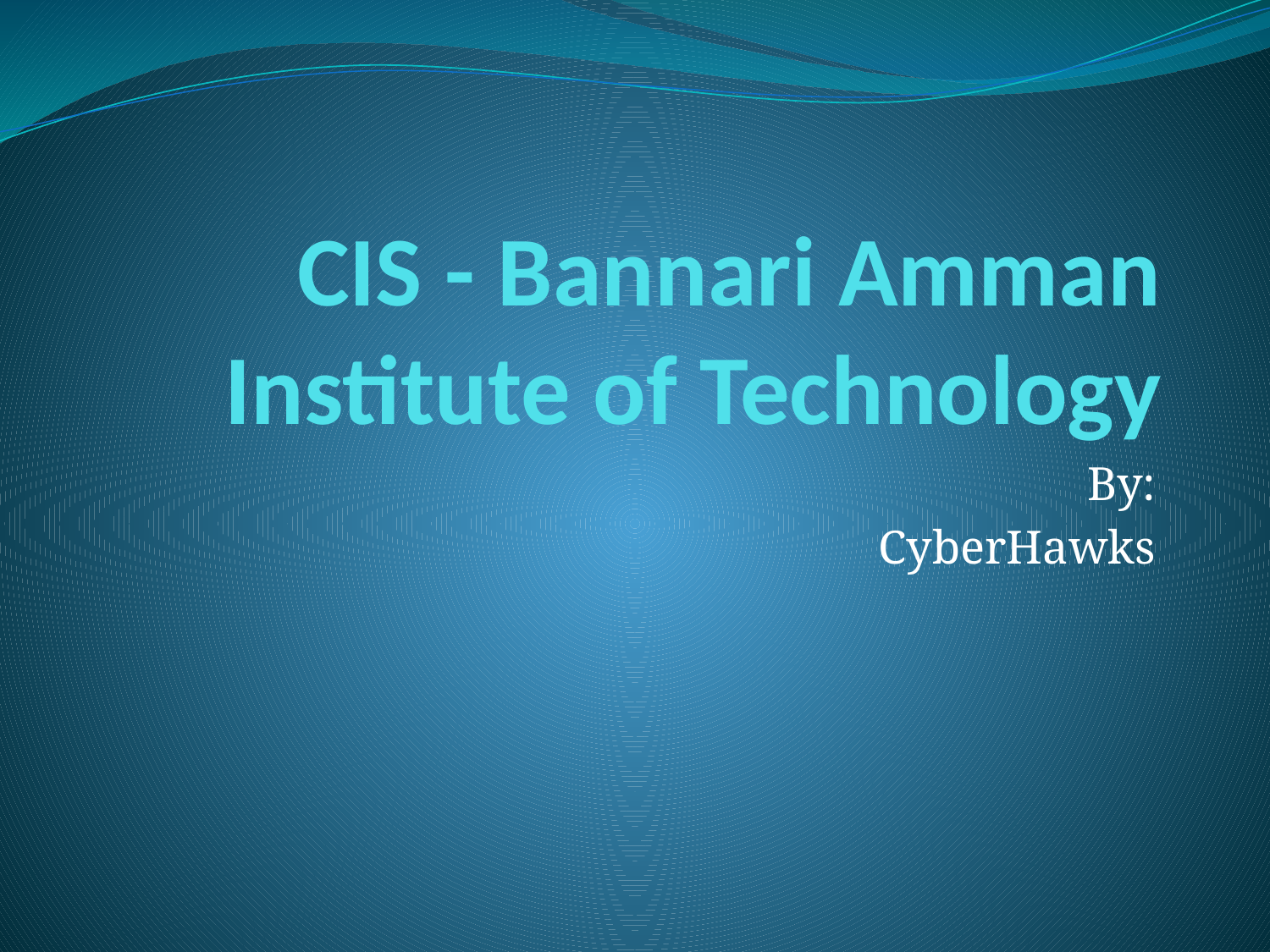

# CIS - Bannari Amman Institute of Technology
By:
CyberHawks